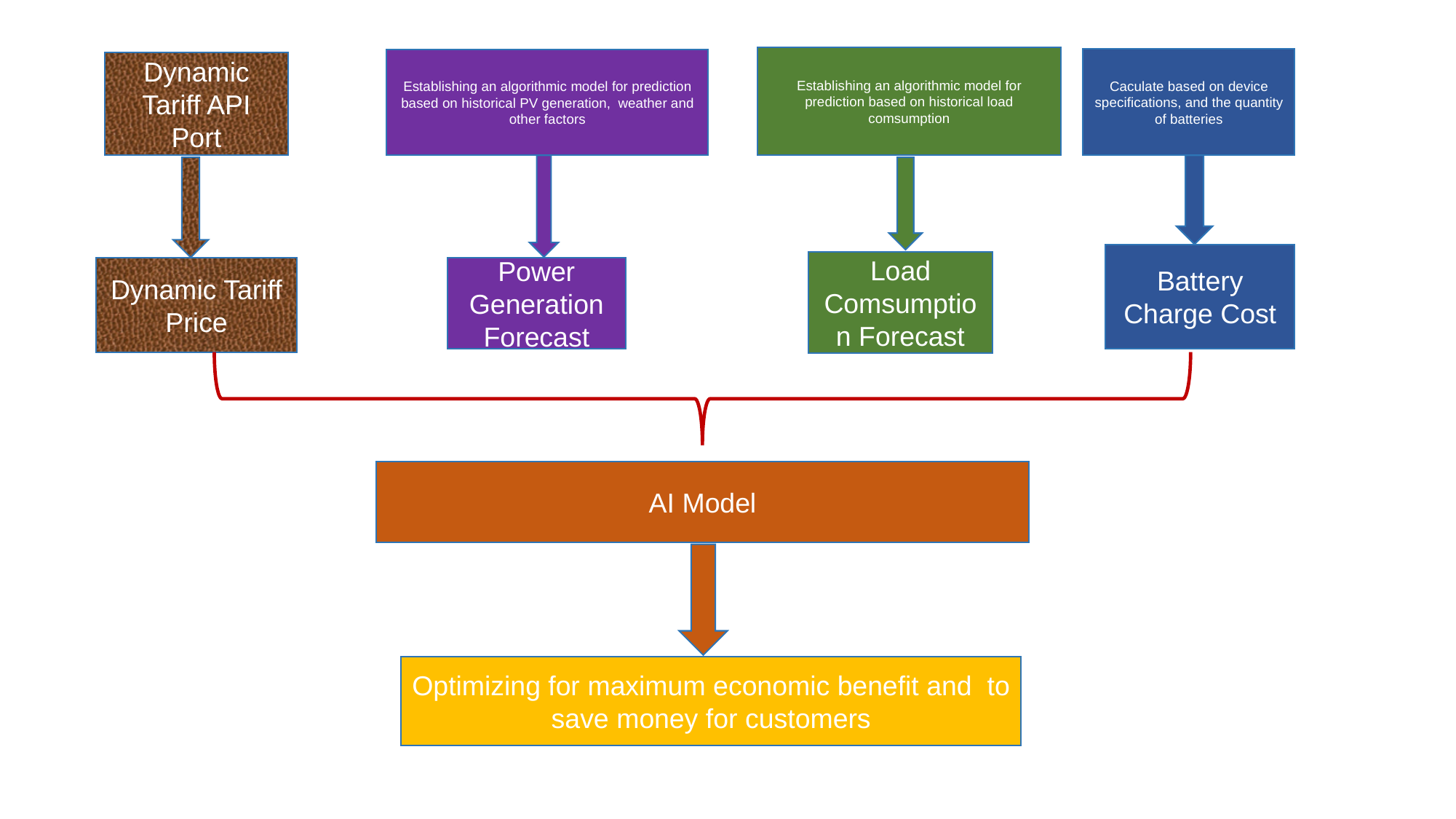

Establishing an algorithmic model for prediction based on historical load comsumption
Caculate based on device specifications, and the quantity of batteries
Establishing an algorithmic model for prediction based on historical PV generation,  weather and other factors
Dynamic Tariff API Port

e7d195523061f1c0deeec63e560781cfd59afb0ea006f2a87ABB68BF51EA6619813959095094C18C62A12F549504892A4AAA8C1554C6663626E05CA27F281A14E6983772AFC3FB97135759321DEA3D70CCCB10945EC5A0322096E752803368C2184698845E3CCD6DB7F651295A8E4F3FDC19EA64A2B4A4AC1434B55AAE41CF0BF61B375C23F3039959E085EE760725AA
Battery Charge Cost
Load Comsumption Forecast
Dynamic Tariff Price
Power Generation Forecast
AI Model

Optimizing for maximum economic benefit and  to save money for customers